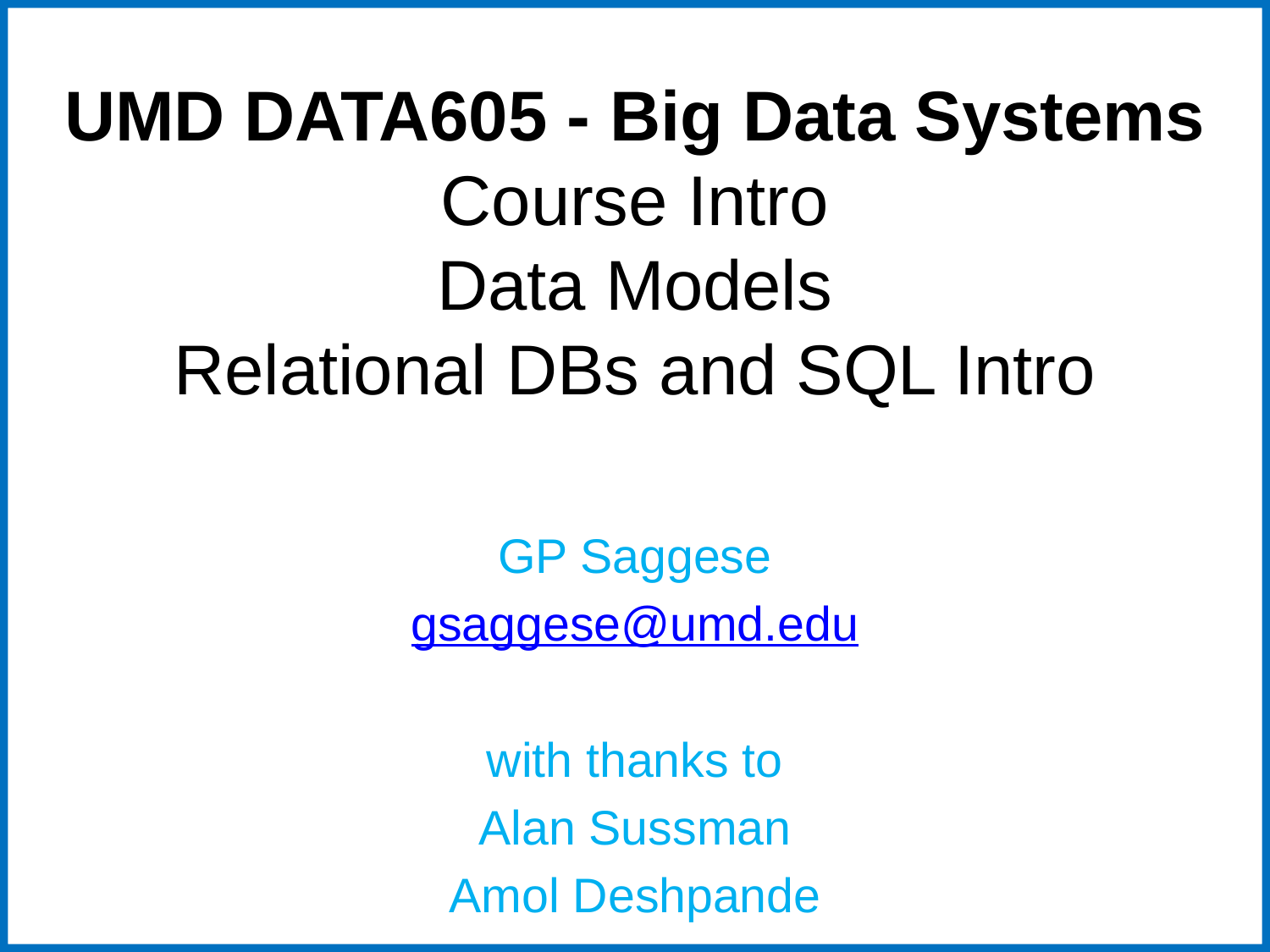

# UMD DATA605 - Big Data Systems Course Intro Data Models Relational DBs and SQL Intro
GP Saggese
gsaggese@umd.edu

with thanks to
Alan Sussman
Amol Deshpande